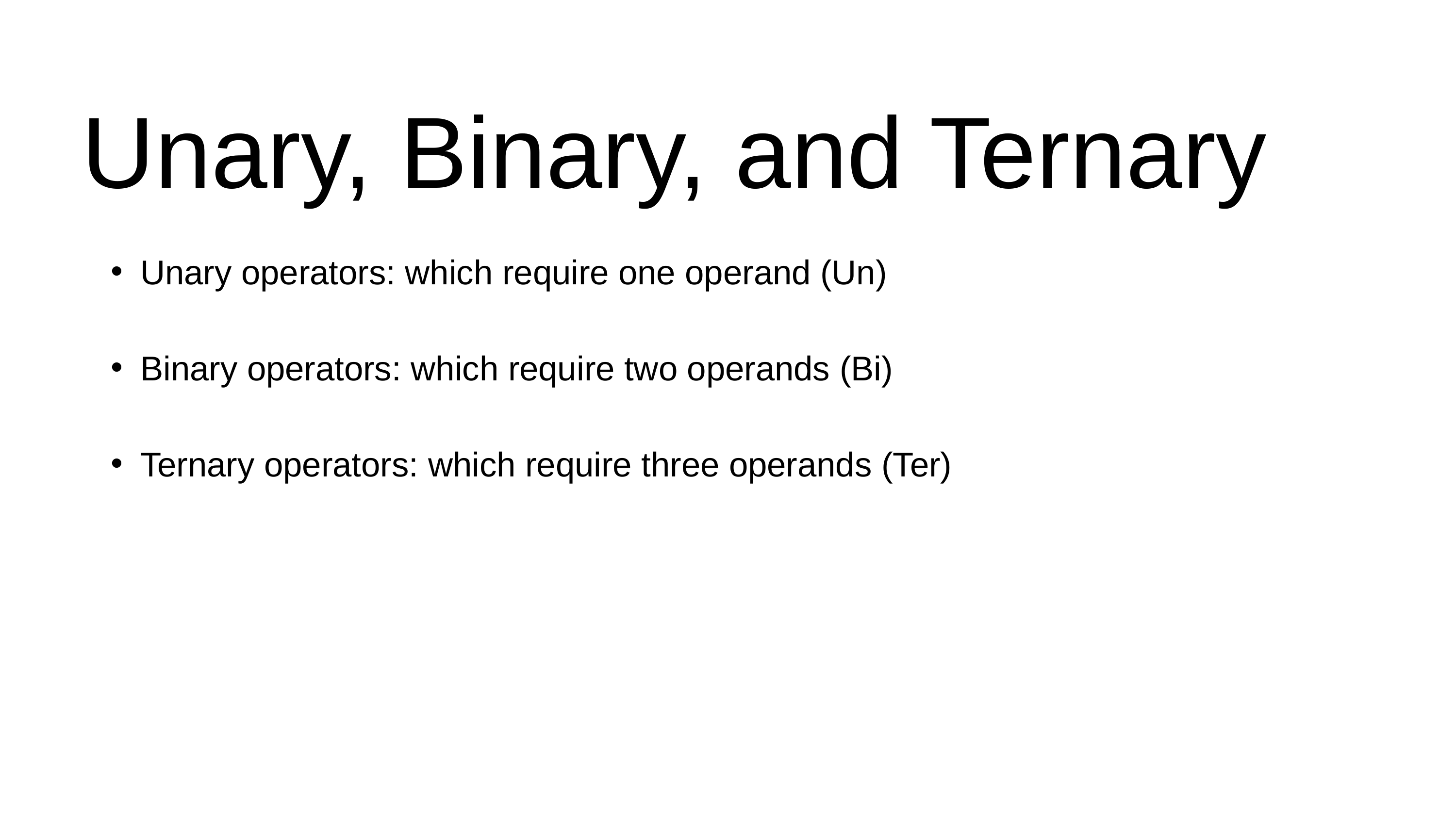

Unary, Binary, and Ternary
Unary operators: which require one operand (Un)

Binary operators: which require two operands (Bi)

Ternary operators: which require three operands (Ter)